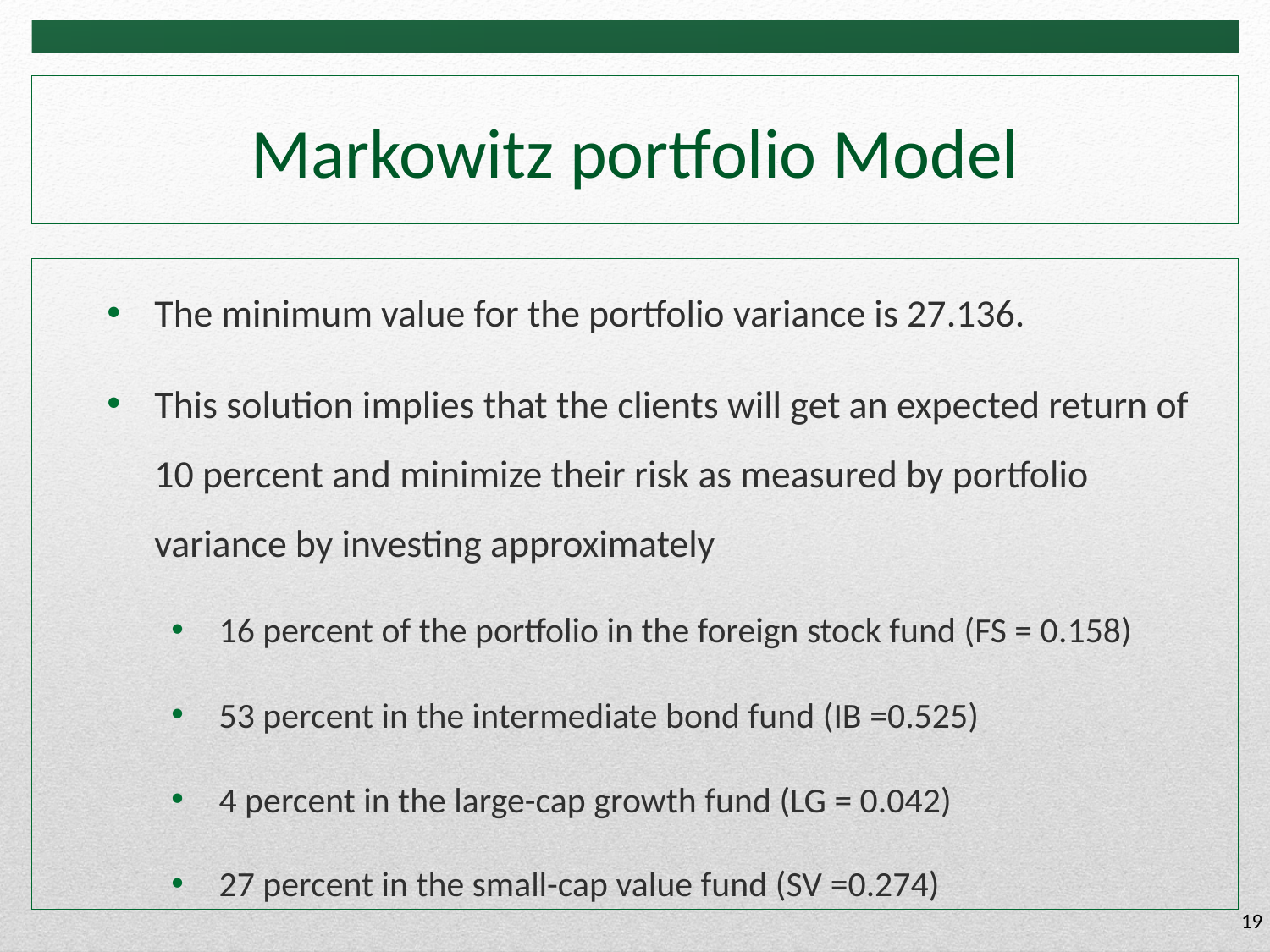

# Markowitz portfolio Model
The minimum value for the portfolio variance is 27.136.
This solution implies that the clients will get an expected return of 10 percent and minimize their risk as measured by portfolio variance by investing approximately
16 percent of the portfolio in the foreign stock fund (FS = 0.158)
53 percent in the intermediate bond fund (IB =0.525)
4 percent in the large-cap growth fund (LG = 0.042)
27 percent in the small-cap value fund (SV =0.274)

19